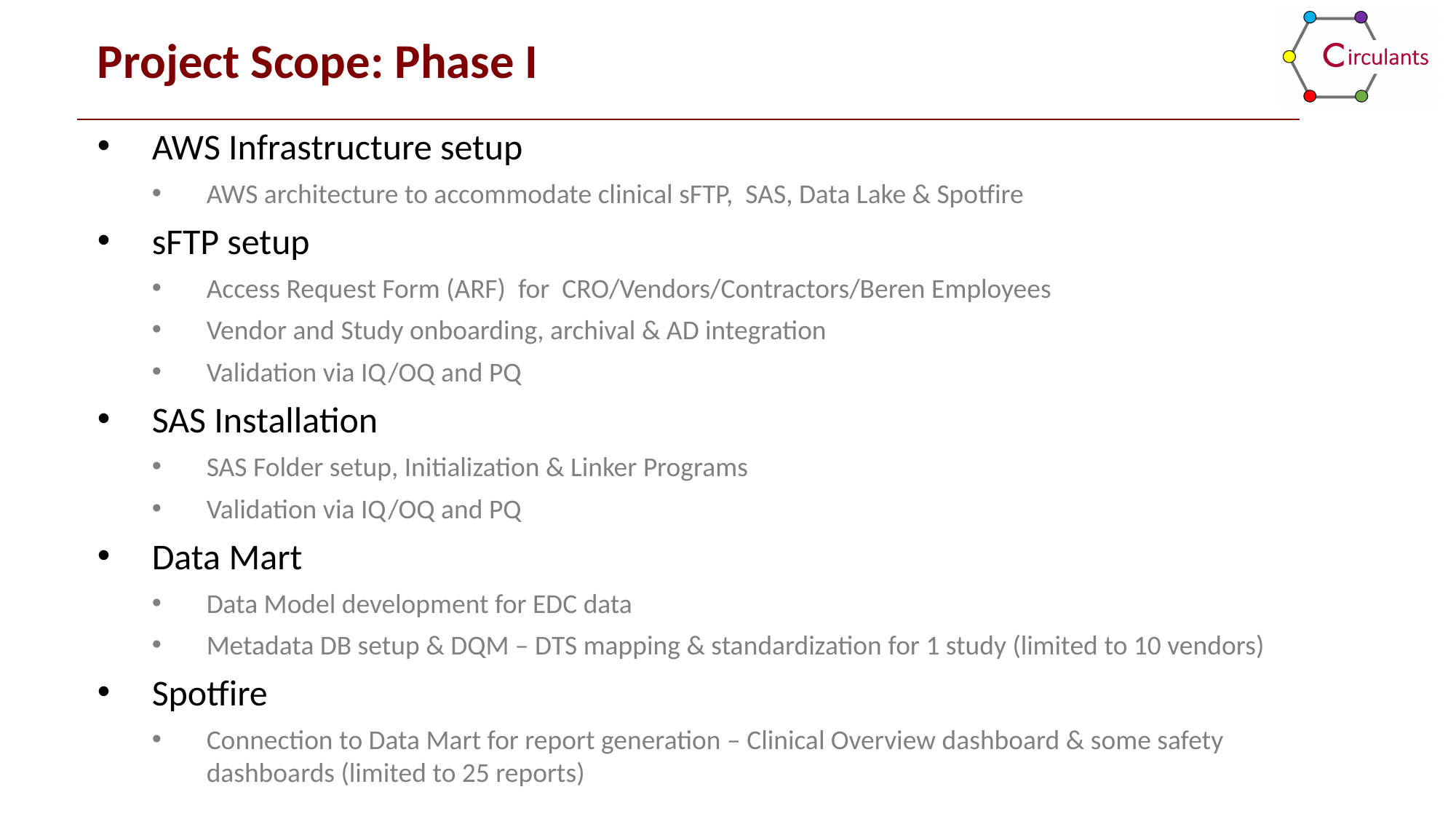

# Project Scope: Phase I
AWS Infrastructure setup
AWS architecture to accommodate clinical sFTP,  SAS, Data Lake & Spotfire
sFTP setup
Access Request Form (ARF)  for  CRO/Vendors/Contractors/Beren Employees
Vendor and Study onboarding, archival & AD integration
Validation via IQ/OQ and PQ
SAS Installation
SAS Folder setup, Initialization & Linker Programs
Validation via IQ/OQ and PQ
Data Mart
Data Model development for EDC data
Metadata DB setup & DQM – DTS mapping & standardization for 1 study (limited to 10 vendors)
Spotfire
Connection to Data Mart for report generation – Clinical Overview dashboard & some safety dashboards (limited to 25 reports)